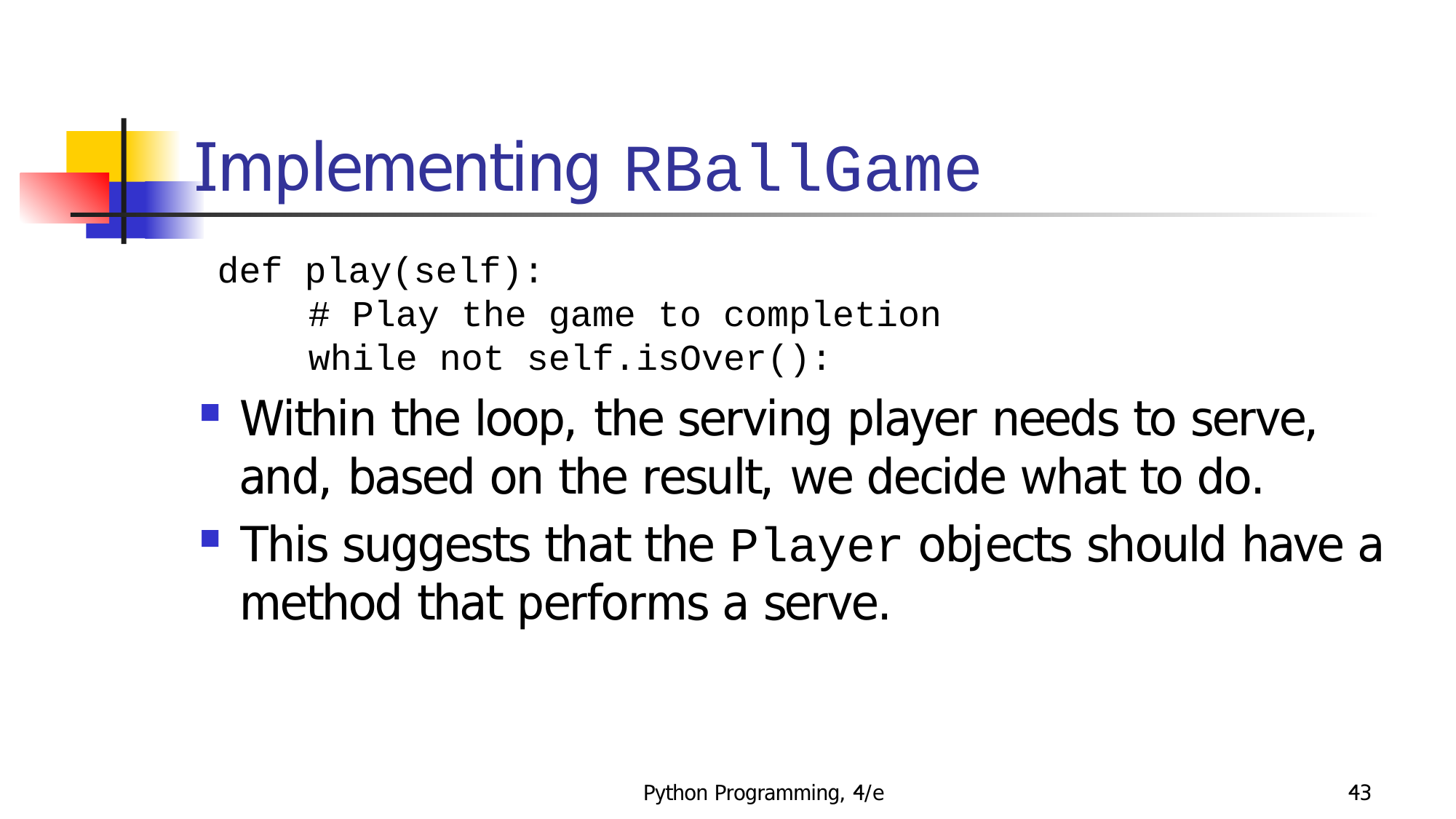

# Implementing RBallGame
 def play(self):
     # Play the game to completion
     while not self.isOver():
Within the loop, the serving player needs to serve, and, based on the result, we decide what to do.
This suggests that the Player objects should have a method that performs a serve.
Python Programming, 4/e
43